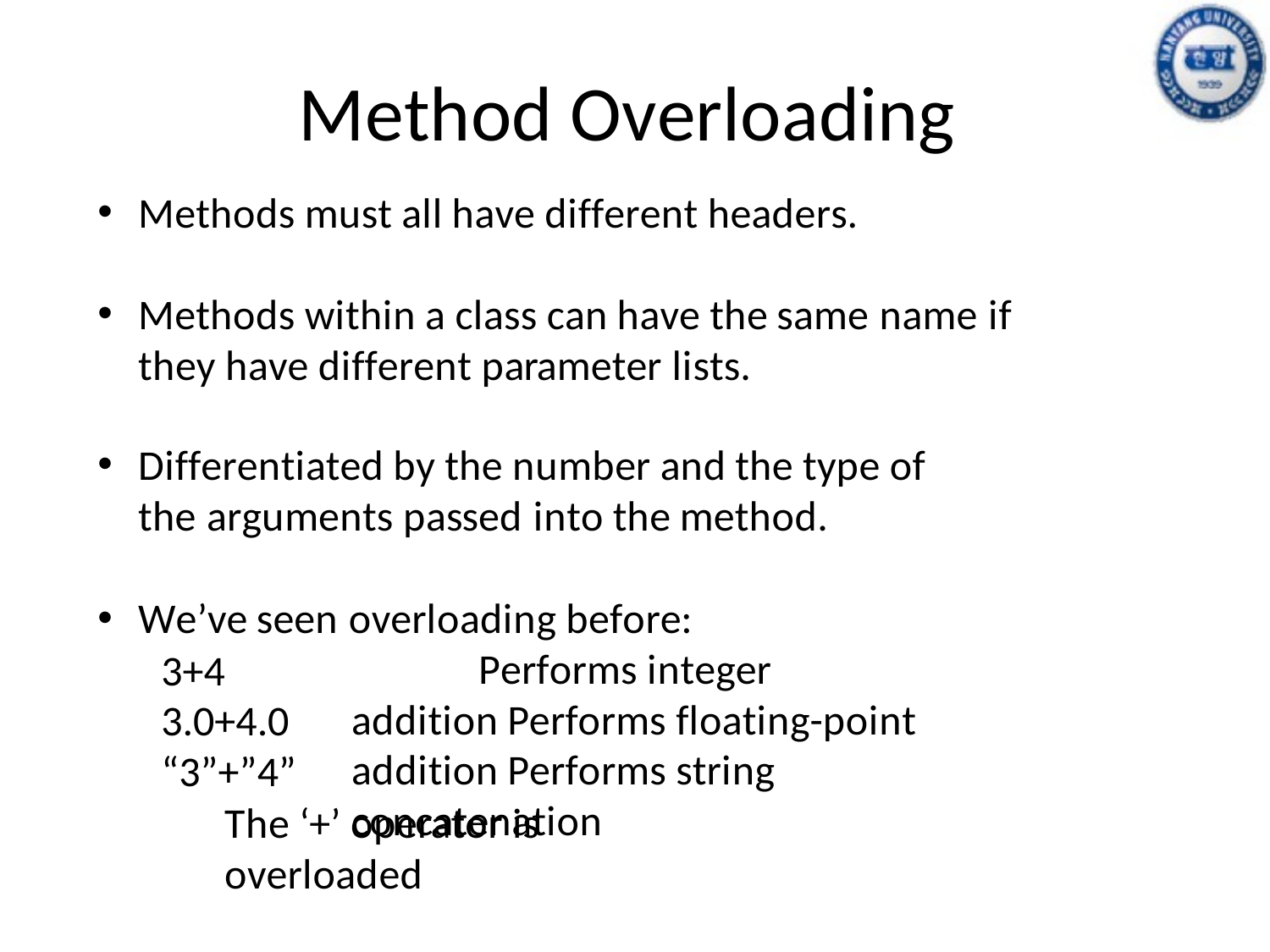

# Method Overloading
Methods must all have different headers.

Methods within a class can have the same name if they have different parameter lists.

Differentiated by the number and the type of the arguments passed into the method.

We’ve seen overloading before:
3+4
3.0+4.0
“3”+”4”
Performs integer addition Performs floating-point addition Performs string concatenation
The ‘+’ operator is overloaded